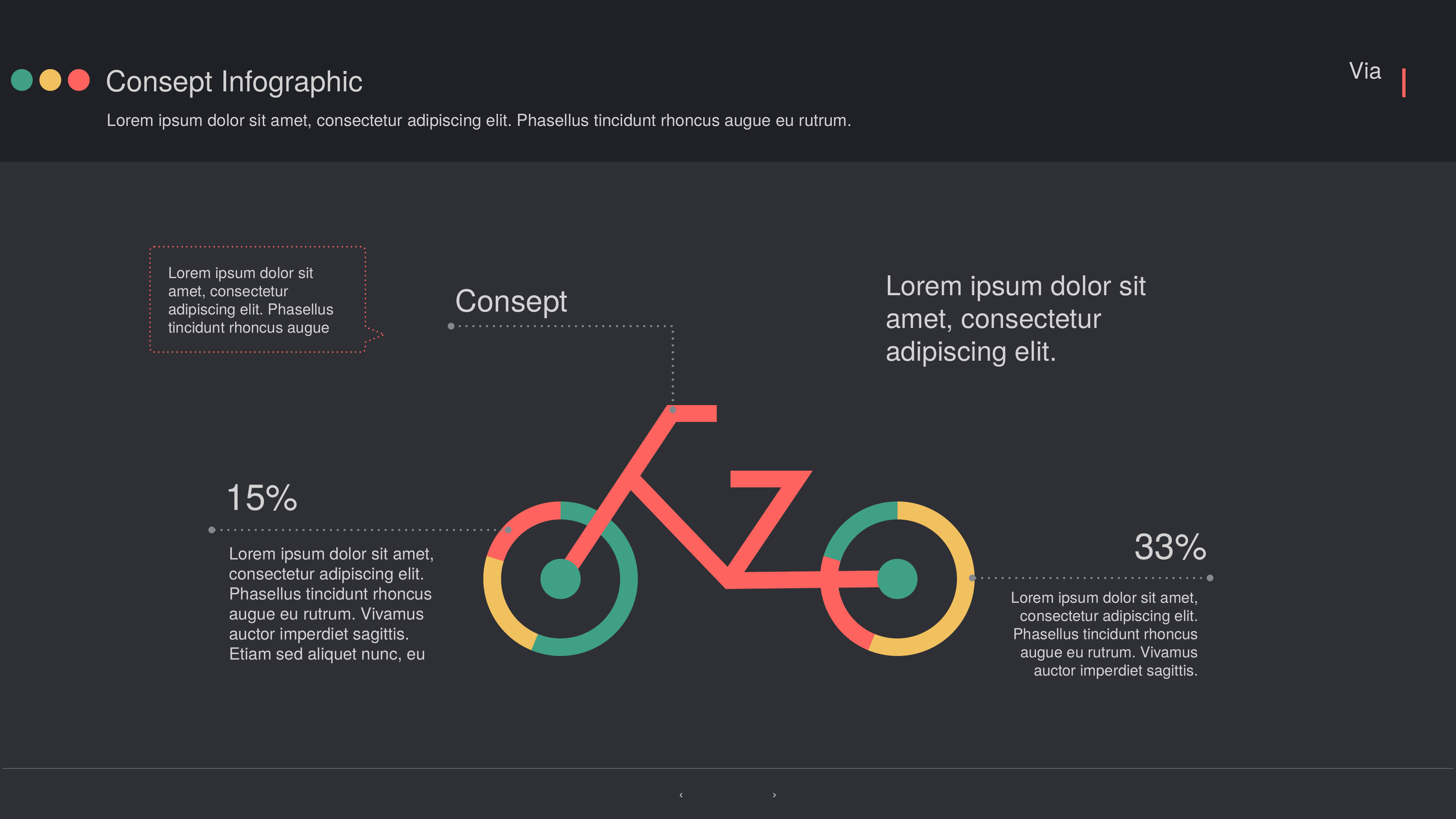

Consept Infographic
Lorem ipsum dolor sit amet, consectetur adipiscing elit. Phasellus tincidunt rhoncus augue eu rutrum.

Lorem ipsum dolor sit amet, consectetur adipiscing elit. Phasellus tincidunt rhoncus augue
Lorem ipsum dolor sit amet, consectetur adipiscing elit.
Consept

15%

Lorem ipsum dolor sit amet, consectetur adipiscing elit. Phasellus tincidunt rhoncus augue eu rutrum. Vivamus auctor imperdiet sagittis. Etiam sed aliquet nunc, eu

### Chart

| Category | Bölge 1 |
|---|---|
| Temmuz | 50.0 |
| Ağustos | 21.0 |
| Eylül | 18.0 |

### Chart

| Category | Bölge 1 |
|---|---|
| Temmuz | 50.0 |
| Ağustos | 21.0 |
| Eylül | 18.0 |
33%

Lorem ipsum dolor sit amet, consectetur adipiscing elit. Phasellus tincidunt rhoncus augue eu rutrum. Vivamus auctor imperdiet sagittis.

19